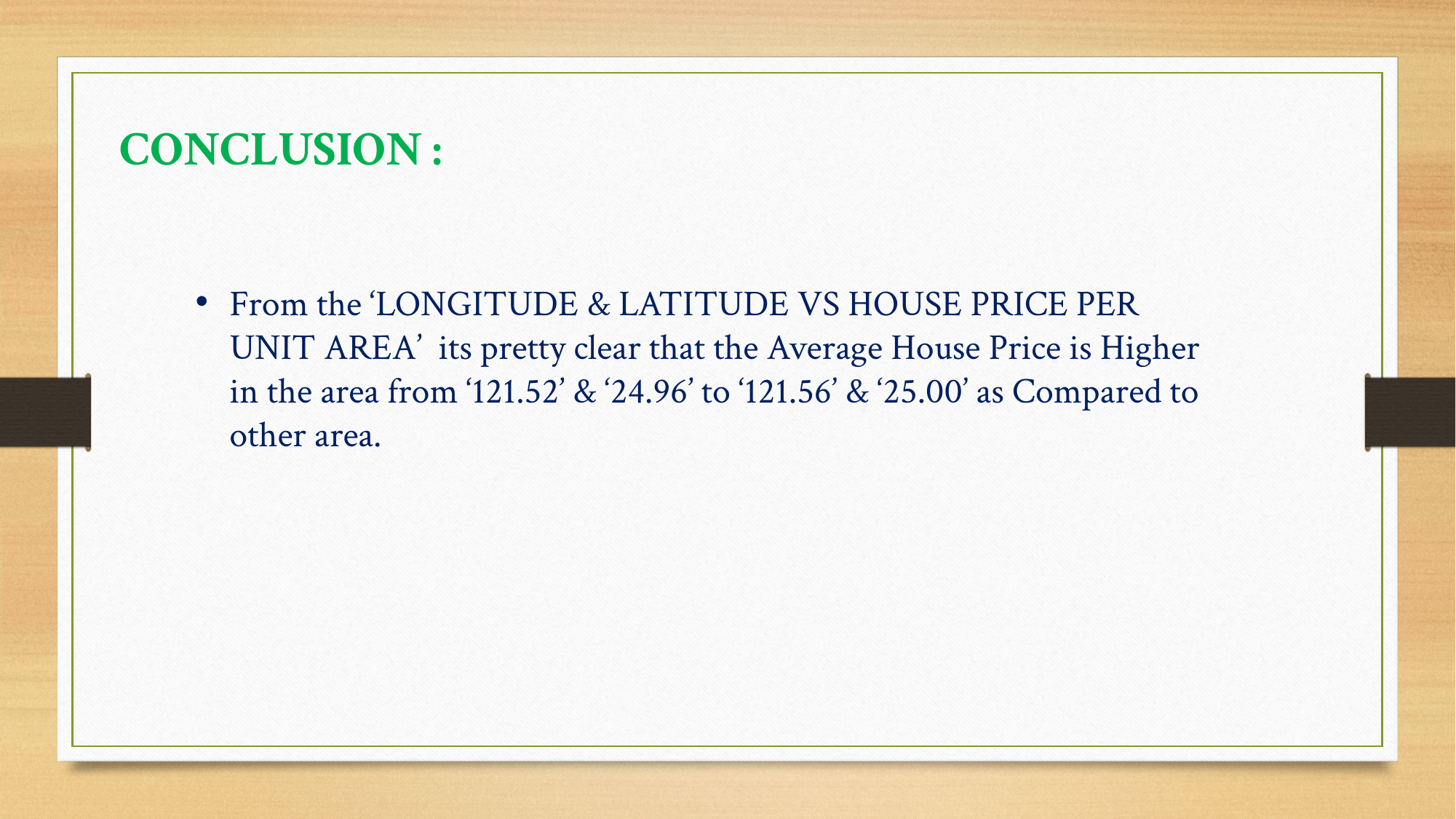

CONCLUSION :
From the ‘LONGITUDE & LATITUDE VS HOUSE PRICE PER UNIT AREA’  its pretty clear that the Average House Price is Higher in the area from ‘121.52’ & ‘24.96’ to ‘121.56’ & ‘25.00’ as Compared to other area.